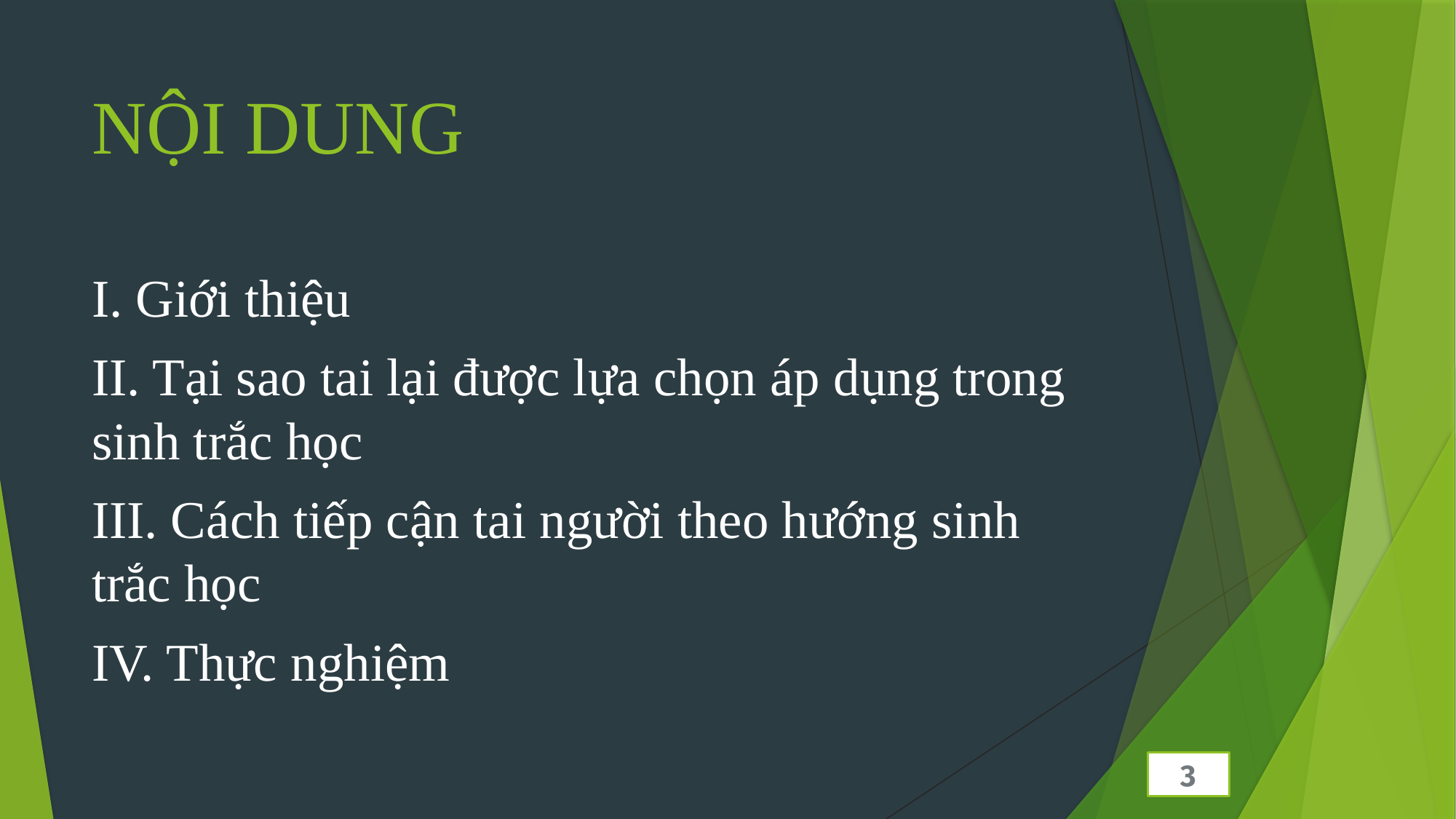

# NỘI DUNG
I. Giới thiệu
II. Tại sao tai lại được lựa chọn áp dụng trong sinh trắc học
III. Cách tiếp cận tai người theo hướng sinh trắc học
IV. Thực nghiệm
3